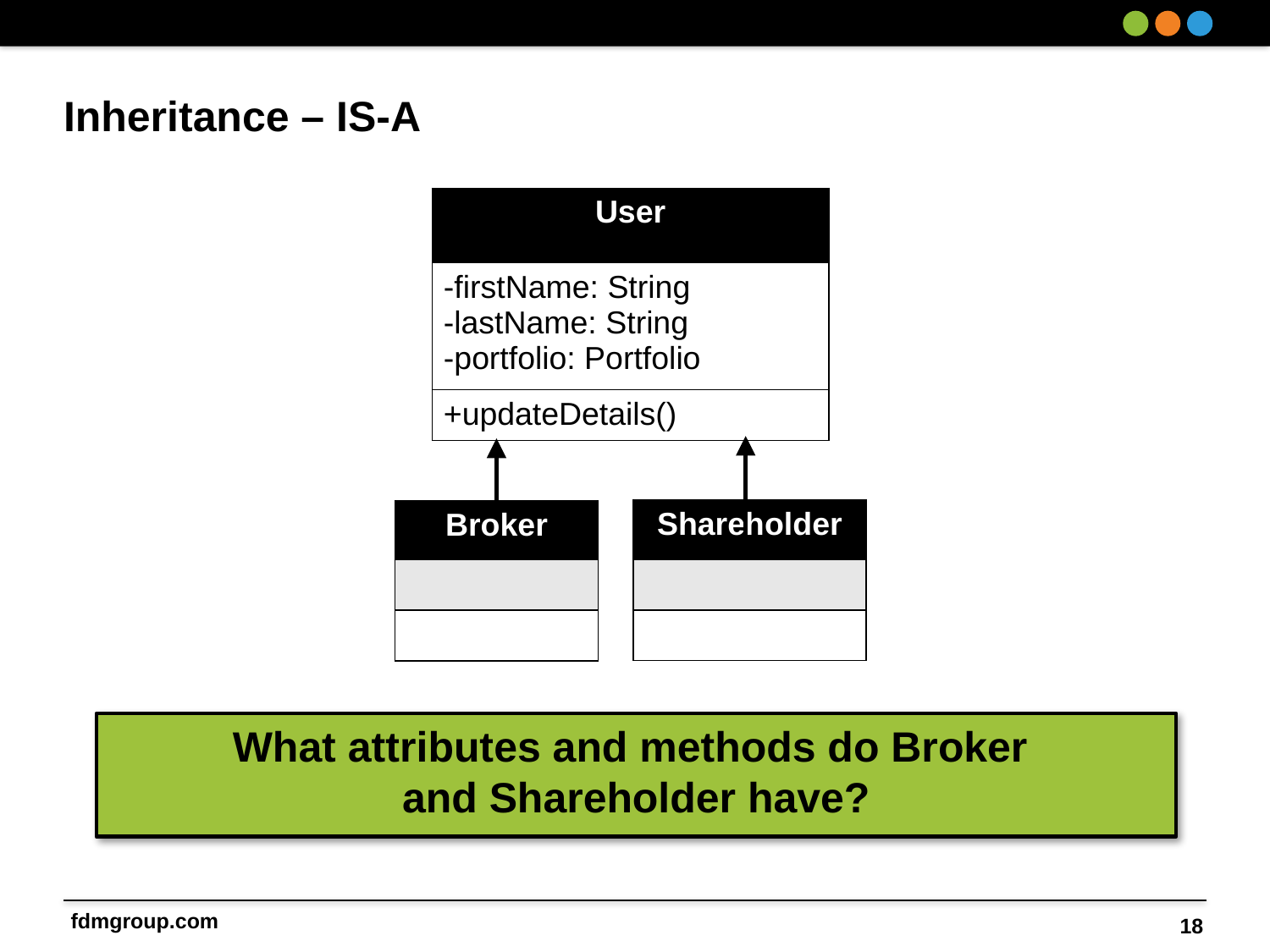

# Inheritance – IS-A
| User |
| --- |
| -firstName: String -lastName: String -portfolio: Portfolio |
| +updateDetails() |
| Shareholder |
| --- |
|  |
|  |
| Broker |
| --- |
|  |
|  |
What attributes and methods do Broker
and Shareholder have?
18